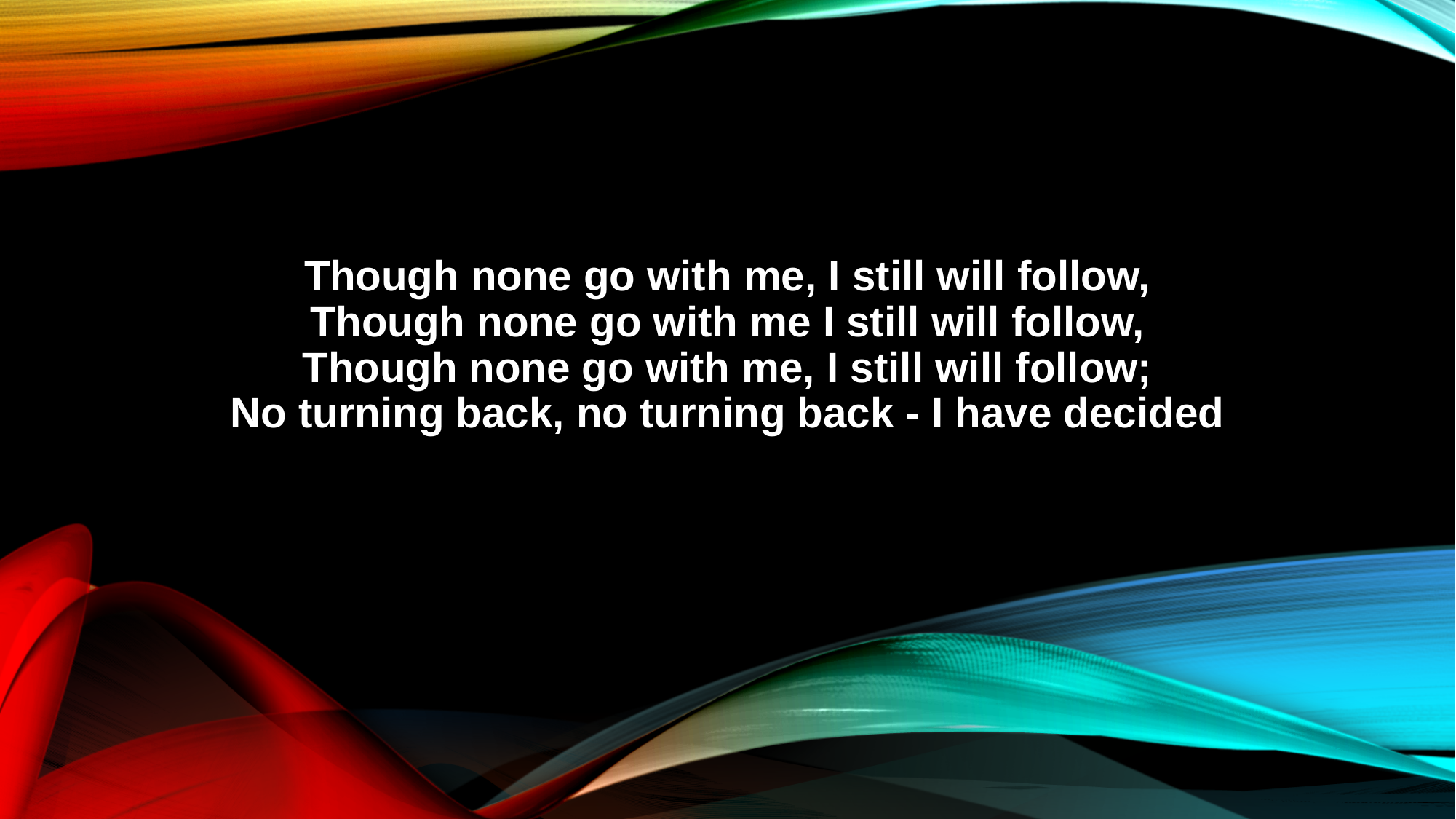

Though none go with me, I still will follow,
Though none go with me I still will follow,
Though none go with me, I still will follow;
No turning back, no turning back - I have decided